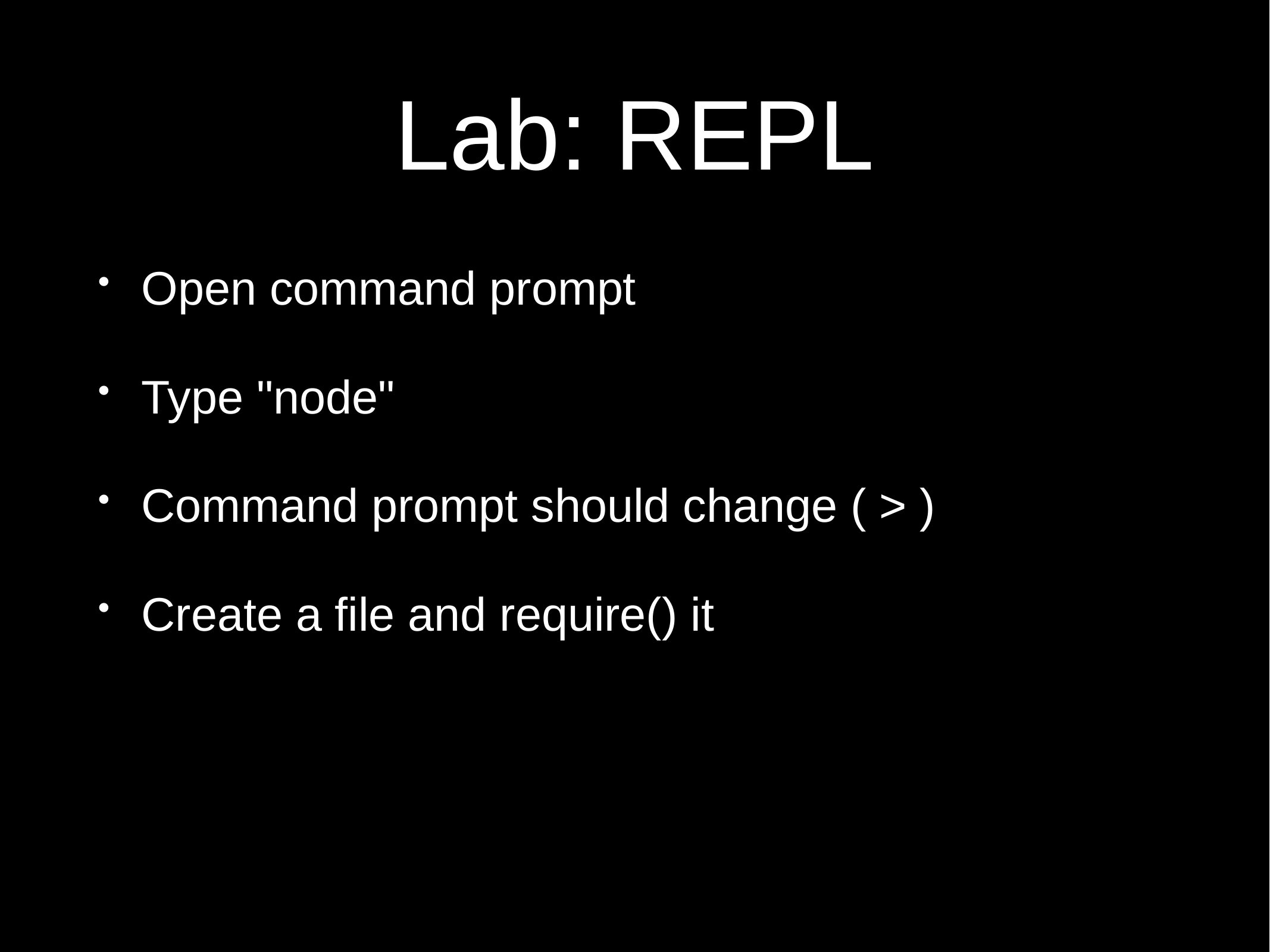

# Lab: REPL
Open command prompt
Type "node"
Command prompt should change ( > )
Create a file and require() it